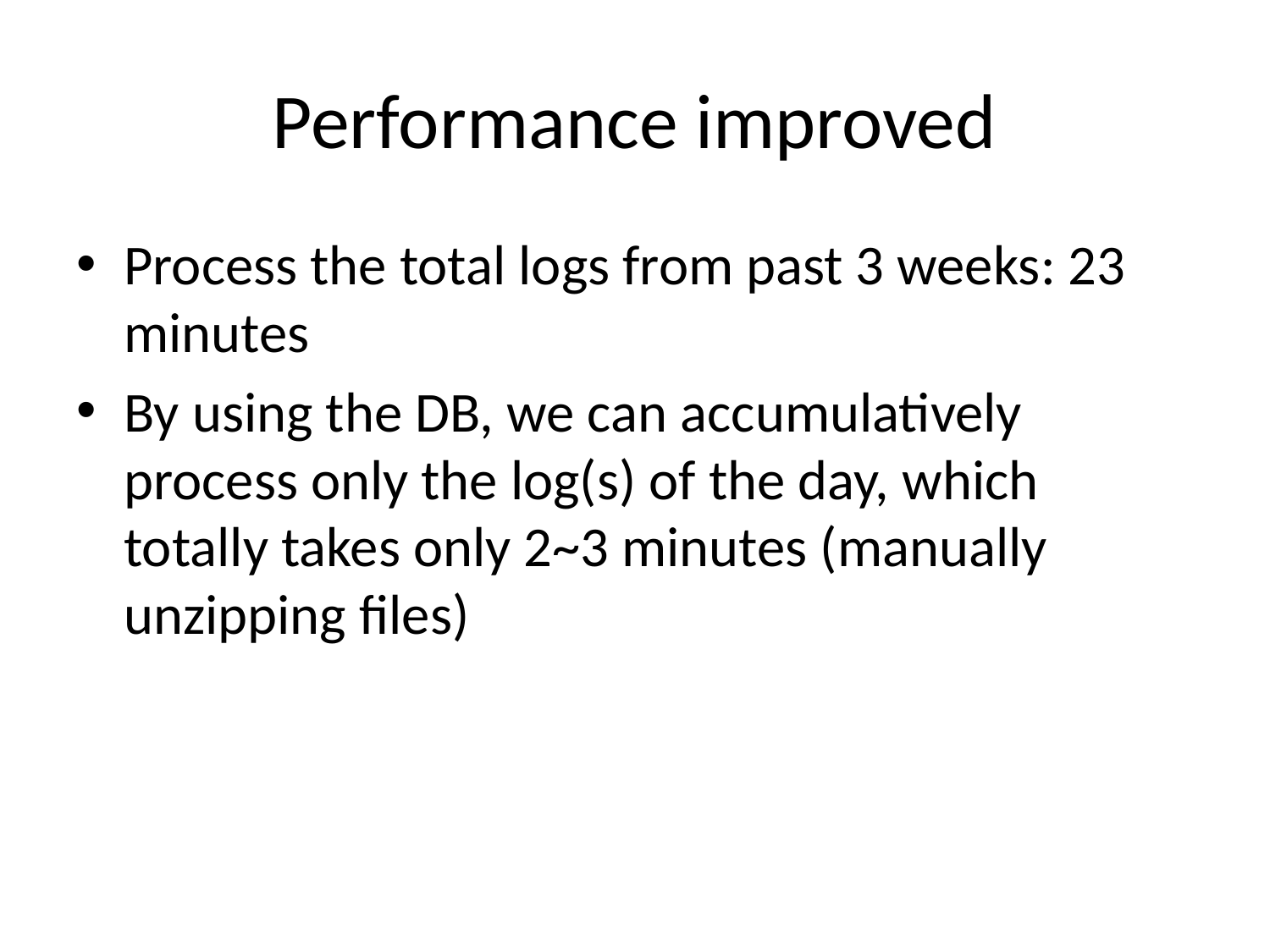

# Performance improved
Process the total logs from past 3 weeks: 23 minutes
By using the DB, we can accumulatively process only the log(s) of the day, which totally takes only 2~3 minutes (manually unzipping files)